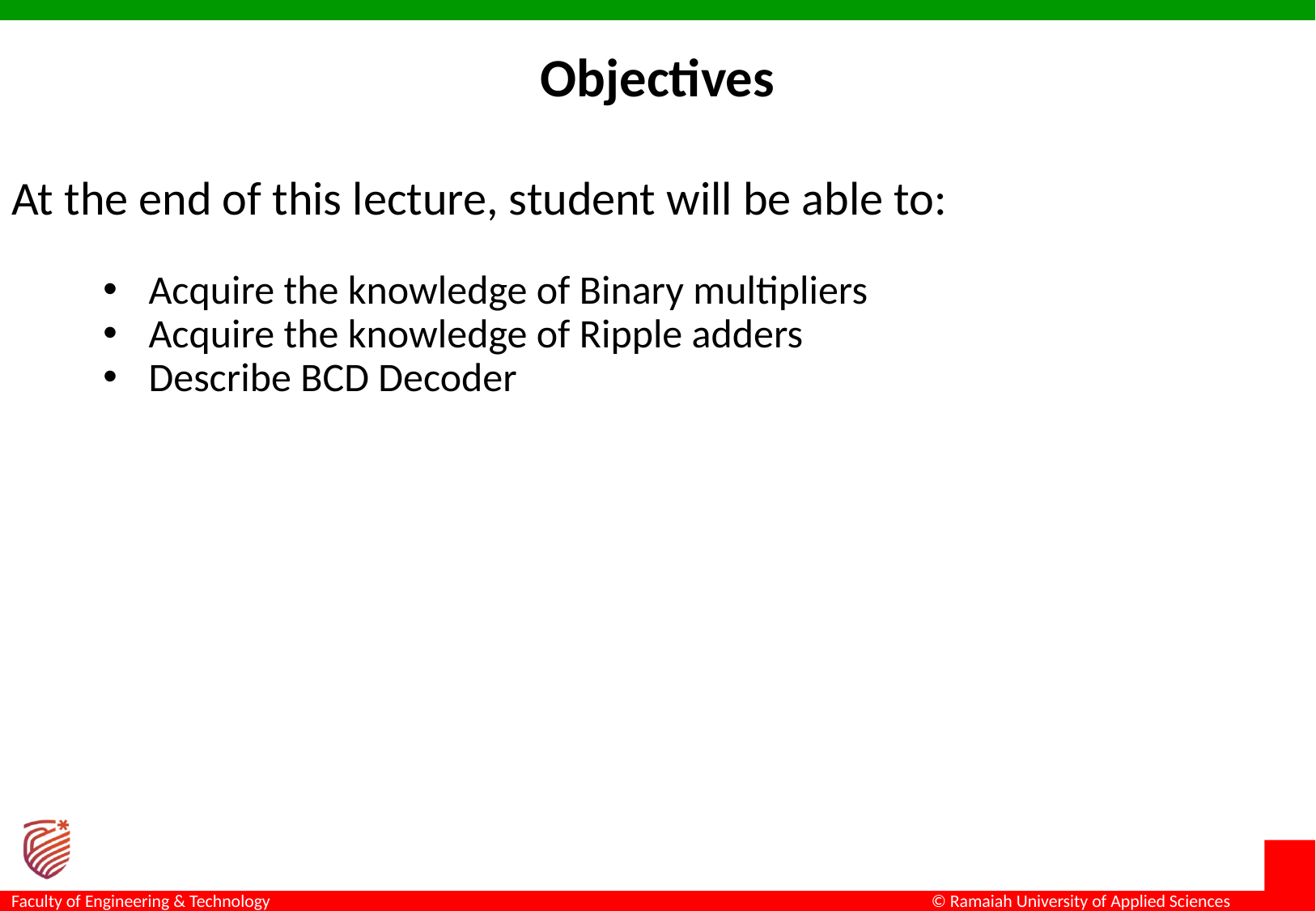

# Objectives
At the end of this lecture, student will be able to:

Acquire the knowledge of Binary multipliers
Acquire the knowledge of Ripple adders
Describe BCD Decoder